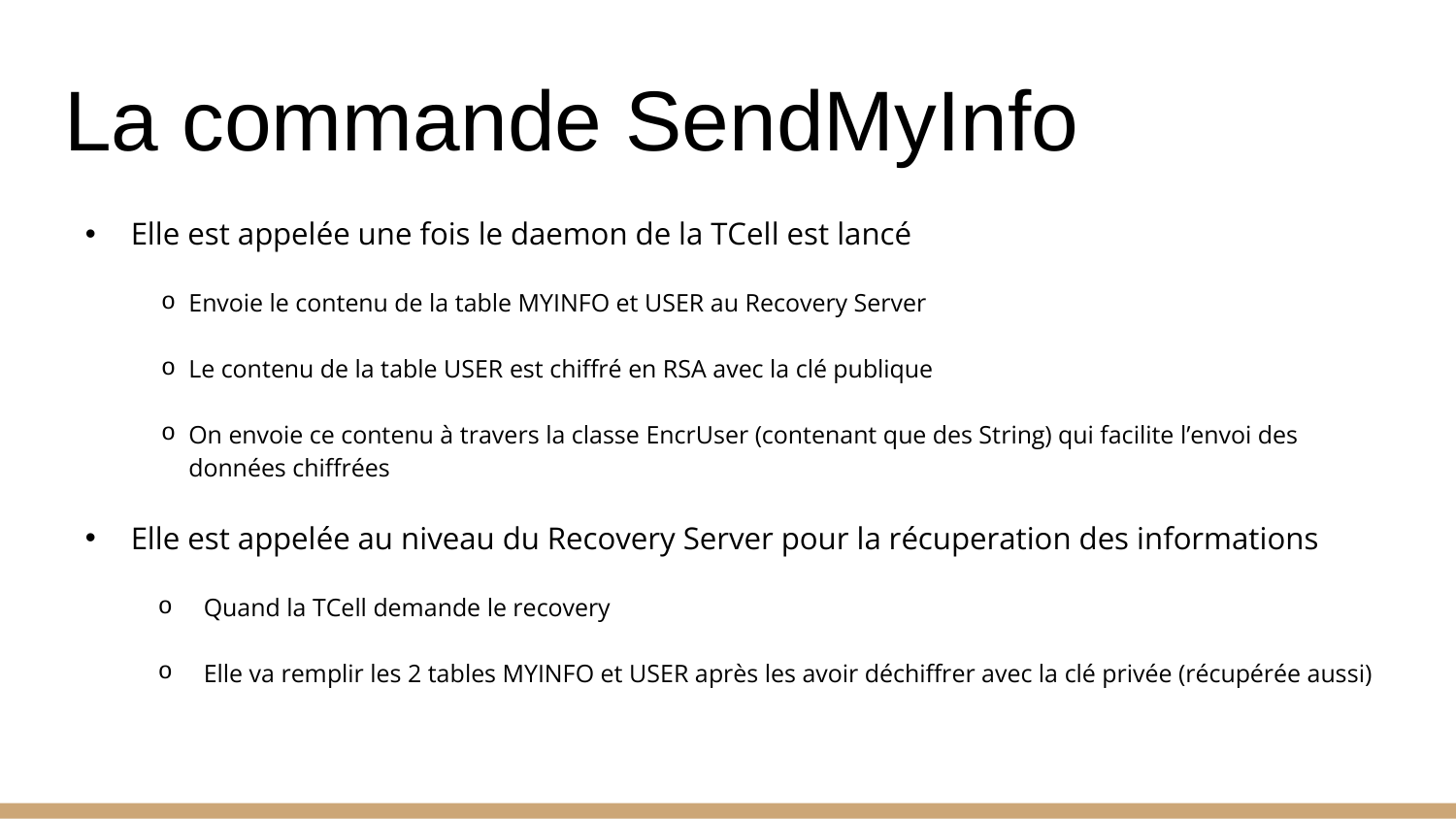

# La commande SendMyInfo
Elle est appelée une fois le daemon de la TCell est lancé
Envoie le contenu de la table MYINFO et USER au Recovery Server
Le contenu de la table USER est chiffré en RSA avec la clé publique
On envoie ce contenu à travers la classe EncrUser (contenant que des String) qui facilite l’envoi des données chiffrées
Elle est appelée au niveau du Recovery Server pour la récuperation des informations
Quand la TCell demande le recovery
Elle va remplir les 2 tables MYINFO et USER après les avoir déchiffrer avec la clé privée (récupérée aussi)